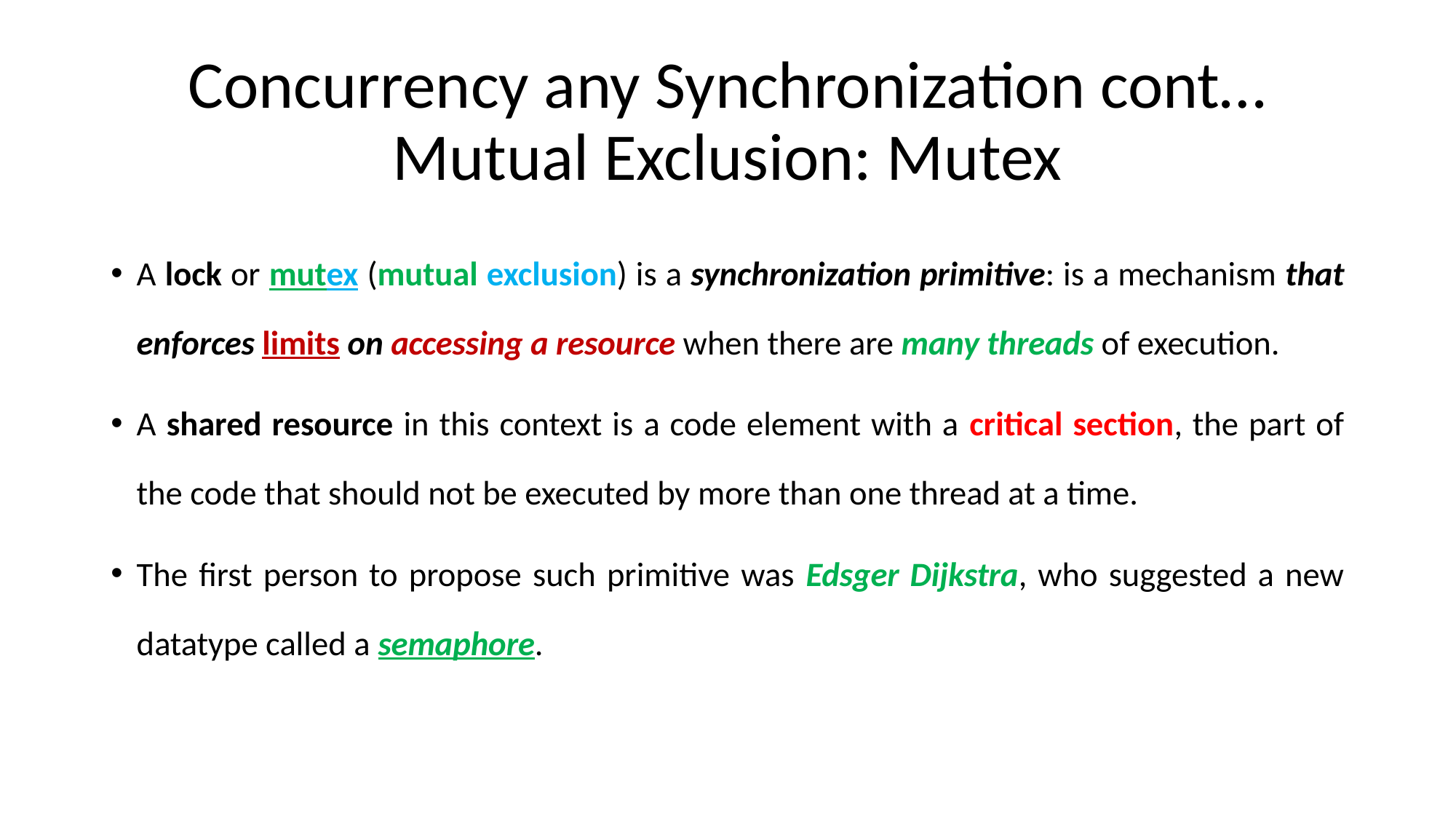

# Concurrency any Synchronization cont… Mutual Exclusion: Mutex
A lock or mutex (mutual exclusion) is a synchronization primitive: is a mechanism that enforces limits on accessing a resource when there are many threads of execution.
A shared resource in this context is a code element with a critical section, the part of the code that should not be executed by more than one thread at a time.
The first person to propose such primitive was Edsger Dijkstra, who suggested a new datatype called a semaphore.